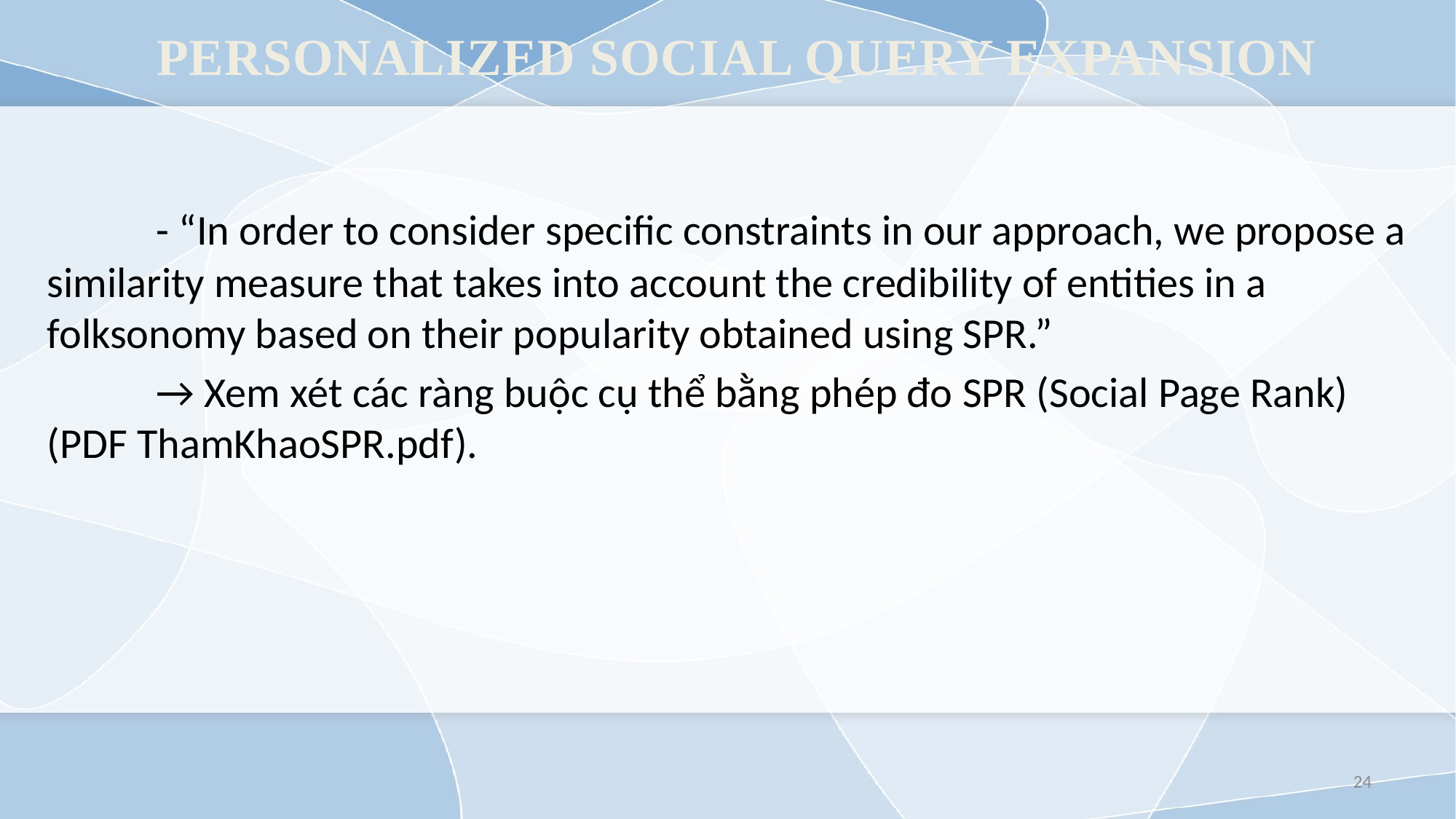

# PERSONALIZED SOCIAL QUERY EXPANSION
	- “In order to consider specific constraints in our approach, we propose a similarity measure that takes into account the credibility of entities in a folksonomy based on their popularity obtained using SPR.”
	→ Xem xét các ràng buộc cụ thể bằng phép đo SPR (Social Page Rank) (PDF ThamKhaoSPR.pdf).

24